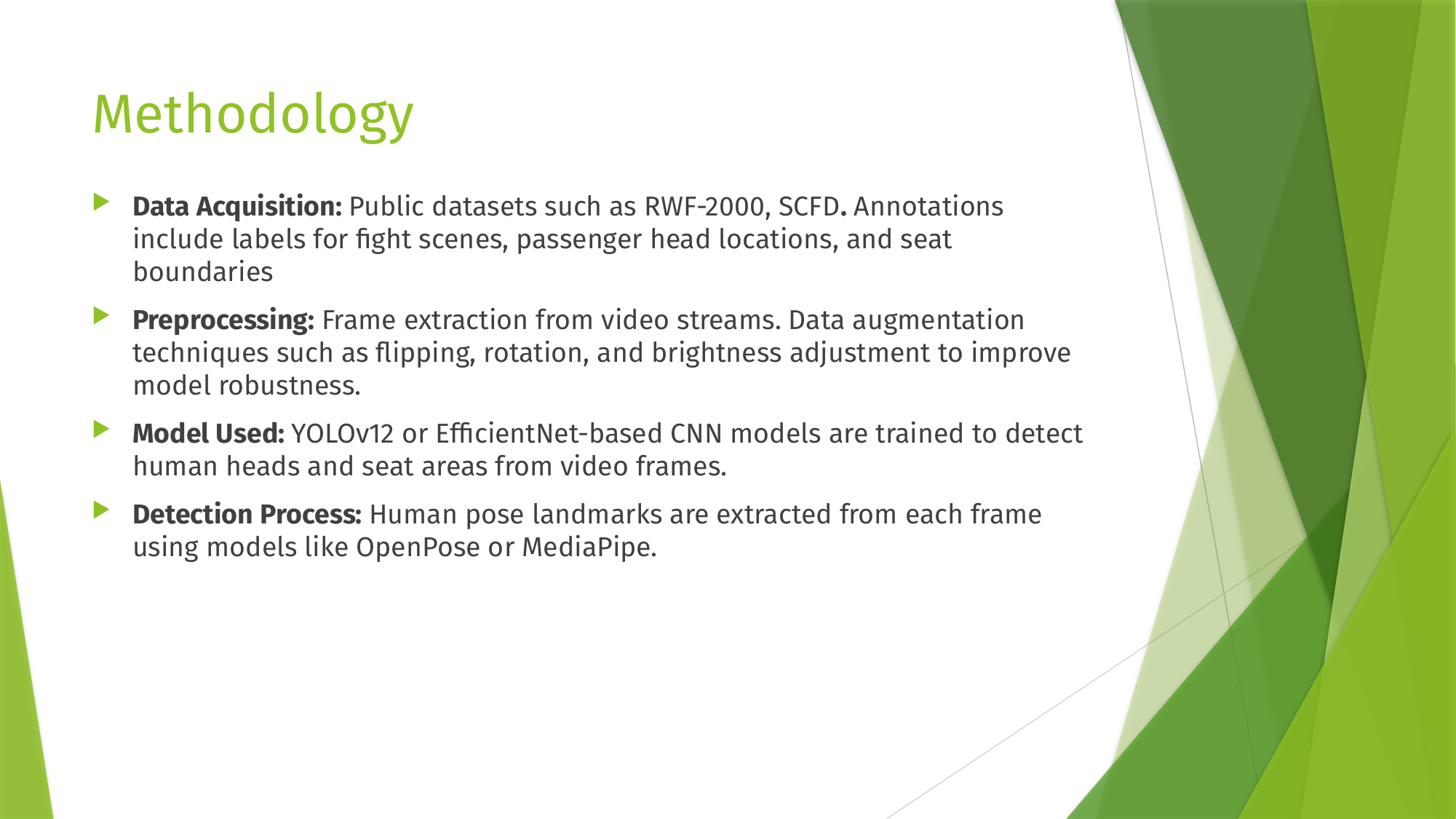

# Methodology
Data Acquisition: Public datasets such as RWF-2000, SCFD. Annotations include labels for fight scenes, passenger head locations, and seat boundaries
Preprocessing: Frame extraction from video streams. Data augmentation techniques such as flipping, rotation, and brightness adjustment to improve model robustness.
Model Used: YOLOv12 or EfficientNet-based CNN models are trained to detect human heads and seat areas from video frames.
Detection Process: Human pose landmarks are extracted from each frame using models like OpenPose or MediaPipe.